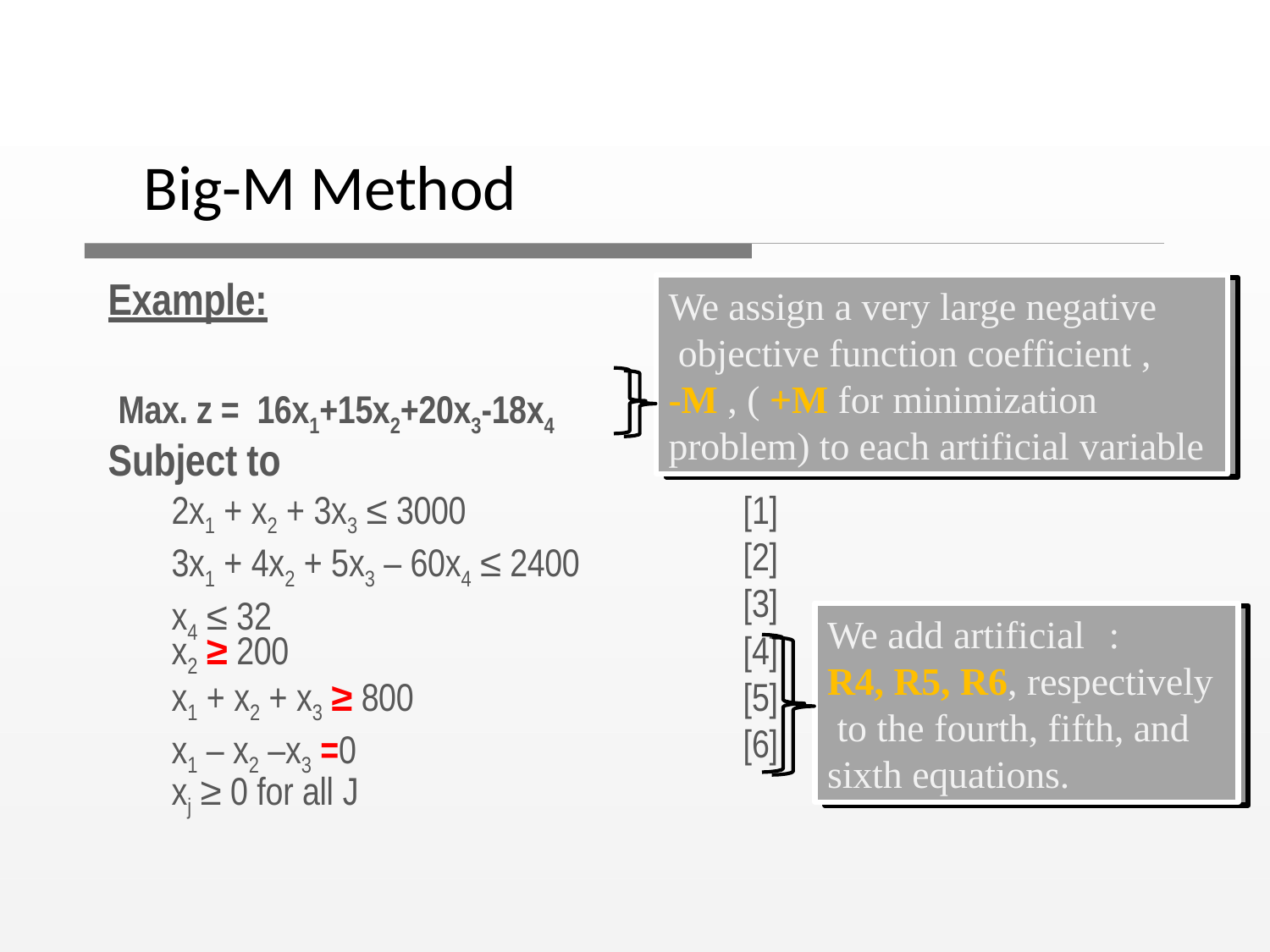

Big-M Method

Example:

We assign a very large negative  objective function coefficient ,
-M , ( +M for minimization  problem) to each artificial variable
We assign a very large negative
objective function coefficient ,
-M , ( +M for minimization  problem) to each artificial variable

Max. z =  16x1+15x2+20x3-18x4
Subject to

2x1 + x2 + 3x3 ≤ 3000
3x1 + 4x2 + 5x3 – 60x4 ≤ 2400
x4 ≤ 32
[1]
[2]
[3]

We add artificial	:
We add artificial	:
R4, R5, R6, respectively  to the fourth, fifth, and  sixth equations.
x2 ≥ 200
[4]

R4, R5, R6, respectively  to the fourth, fifth, and

x1 + x2 + x3 ≥ 800  x1 – x2 –x3 =0
[5]
[6]

sixth equations.
xj ≥ 0 for all J